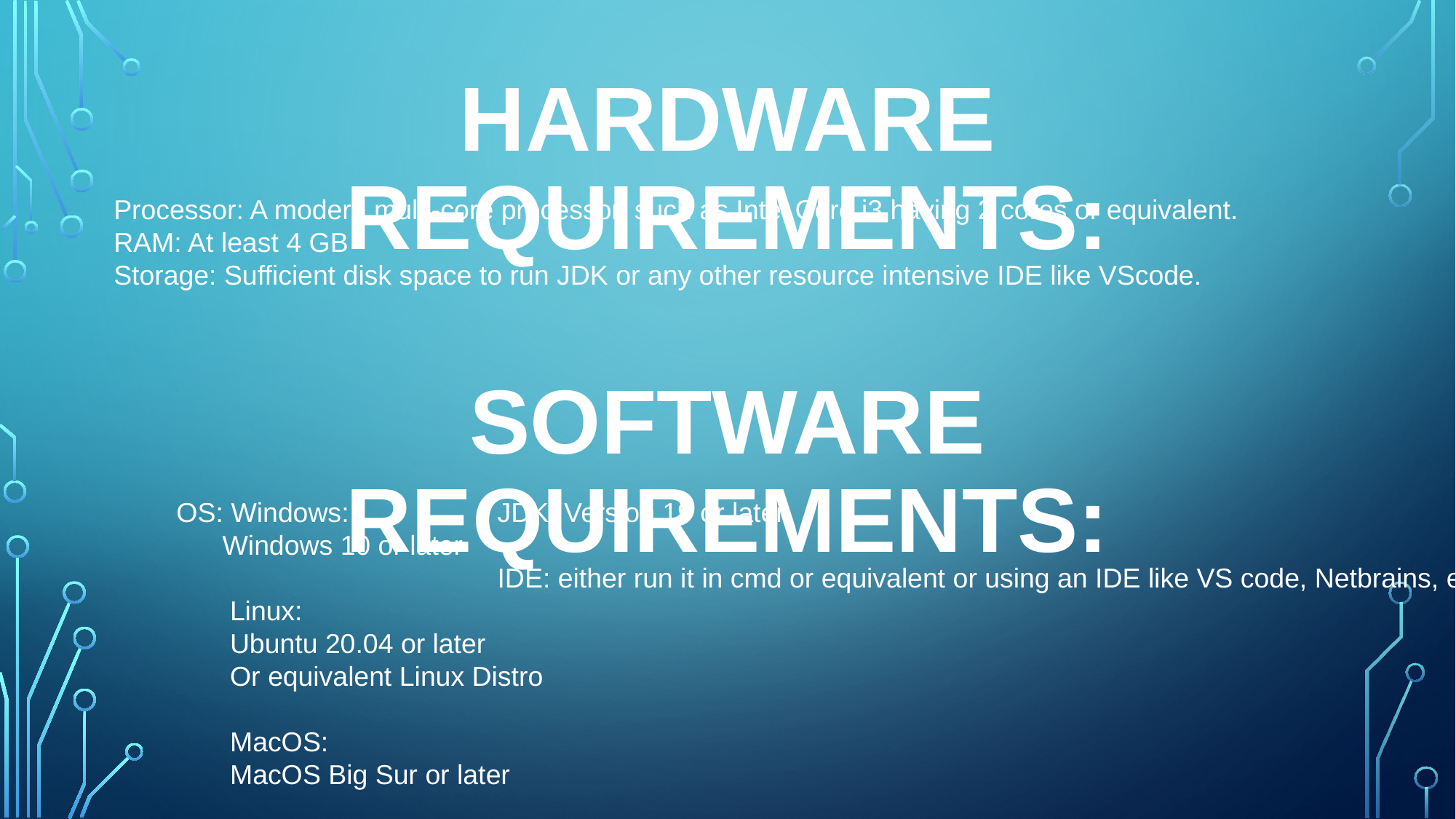

Hardware requirements:
Processor: A modern multi-core processor, such as Intel Core i3 having 2 cores or equivalent.
RAM: At least 4 GB
Storage: Sufficient disk space to run JDK or any other resource intensive IDE like VScode.
software requirements:
OS: Windows:
      Windows 10 or later

       Linux:
       Ubuntu 20.04 or later
       Or equivalent Linux Distro

       MacOS:
       MacOS Big Sur or later
JDK: Version 19 or later

IDE: either run it in cmd or equivalent or using an IDE like VS code, Netbrains, etc